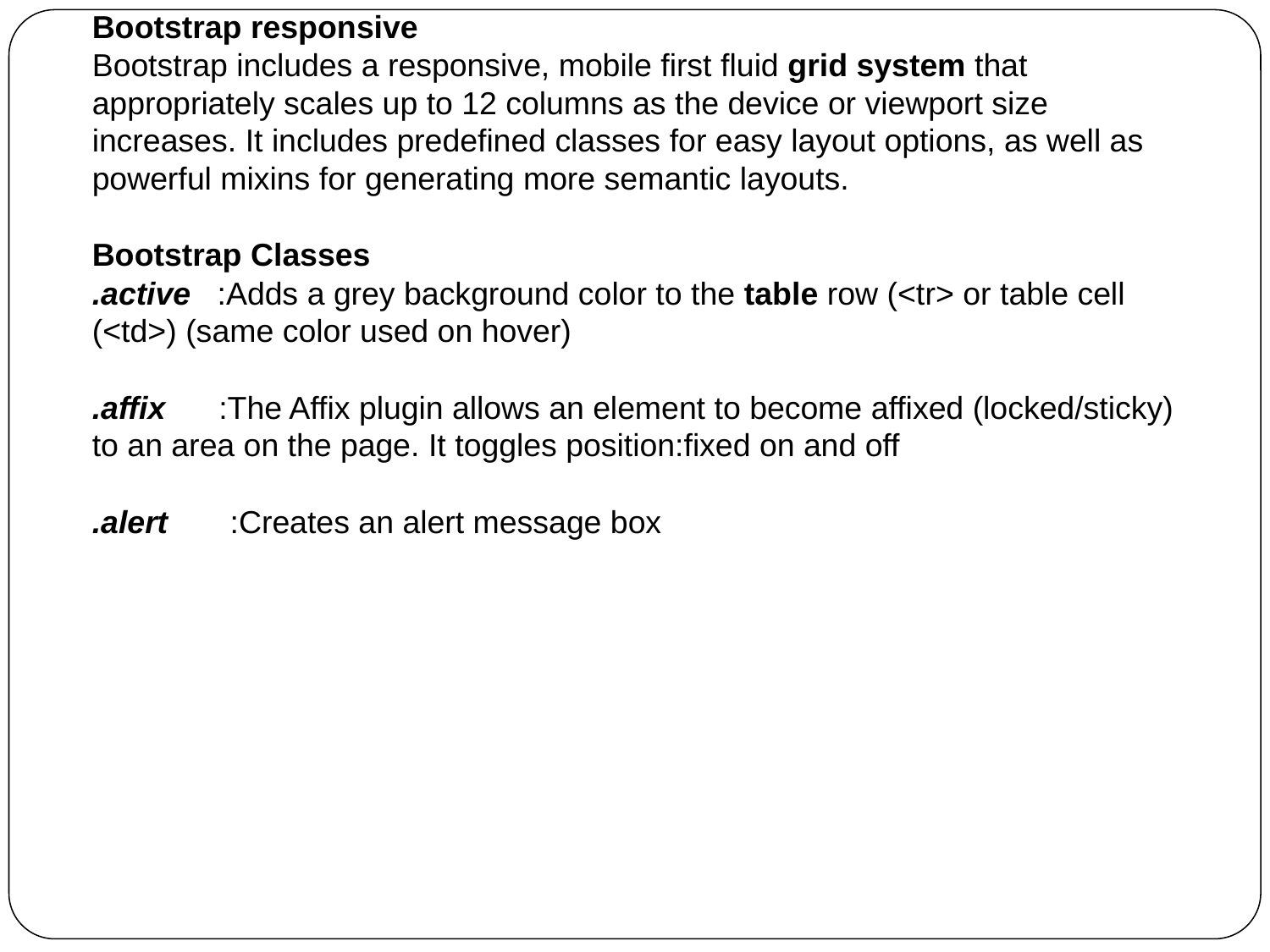

Bootstrap responsive
Bootstrap includes a responsive, mobile first fluid grid system that appropriately scales up to 12 columns as the device or viewport size increases. It includes predefined classes for easy layout options, as well as powerful mixins for generating more semantic layouts.

Bootstrap Classes
.active   :Adds a grey background color to the table row (<tr> or table cell (<td>) (same color used on hover)

.affix      :The Affix plugin allows an element to become affixed (locked/sticky) to an area on the page. It toggles position:fixed on and off

.alert       :Creates an alert message box